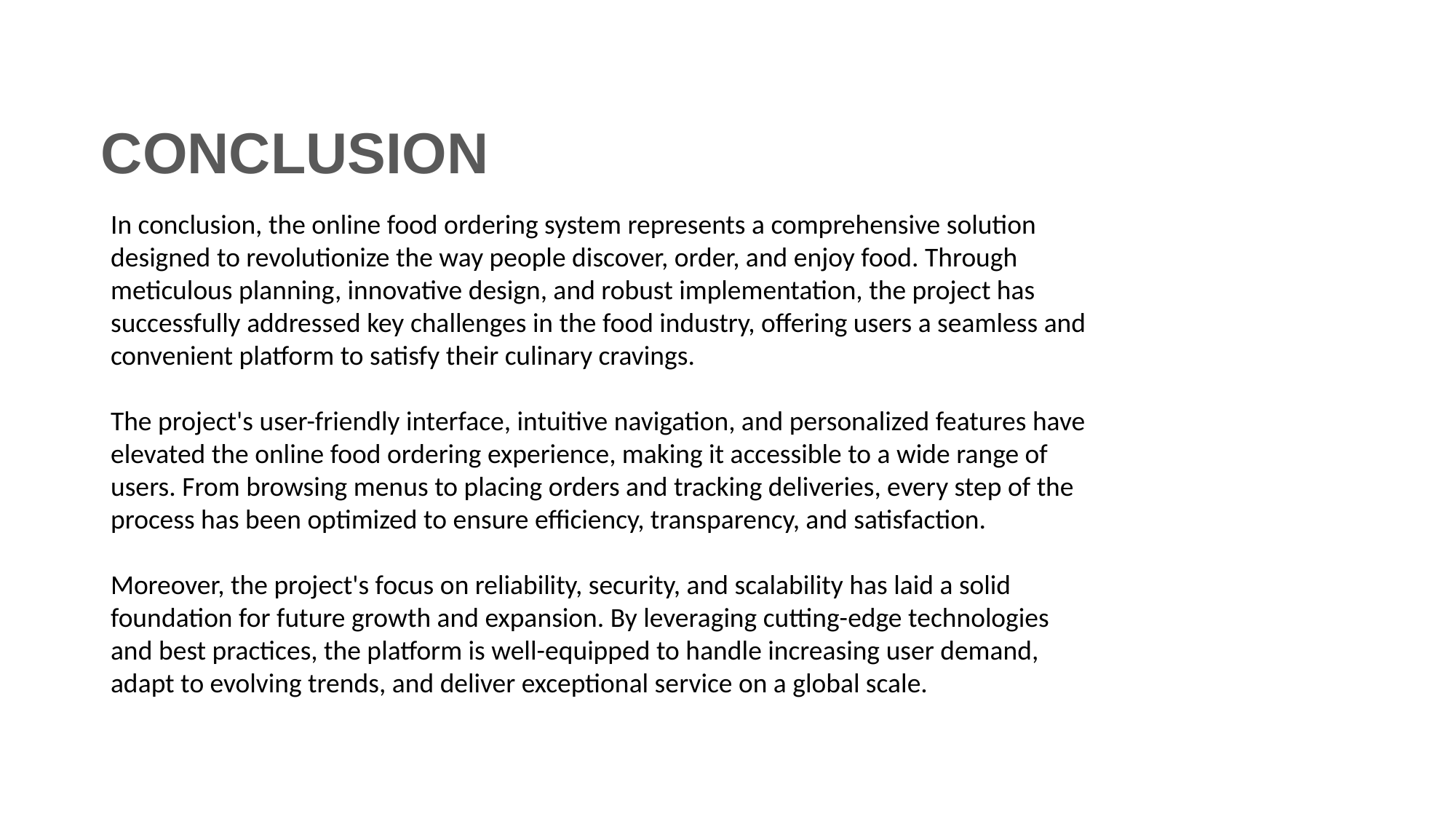

# CONCLUSION
In conclusion, the online food ordering system represents a comprehensive solution designed to revolutionize the way people discover, order, and enjoy food. Through meticulous planning, innovative design, and robust implementation, the project has successfully addressed key challenges in the food industry, offering users a seamless and convenient platform to satisfy their culinary cravings.

The project's user-friendly interface, intuitive navigation, and personalized features have elevated the online food ordering experience, making it accessible to a wide range of users. From browsing menus to placing orders and tracking deliveries, every step of the process has been optimized to ensure efficiency, transparency, and satisfaction.

Moreover, the project's focus on reliability, security, and scalability has laid a solid foundation for future growth and expansion. By leveraging cutting-edge technologies and best practices, the platform is well-equipped to handle increasing user demand, adapt to evolving trends, and deliver exceptional service on a global scale.